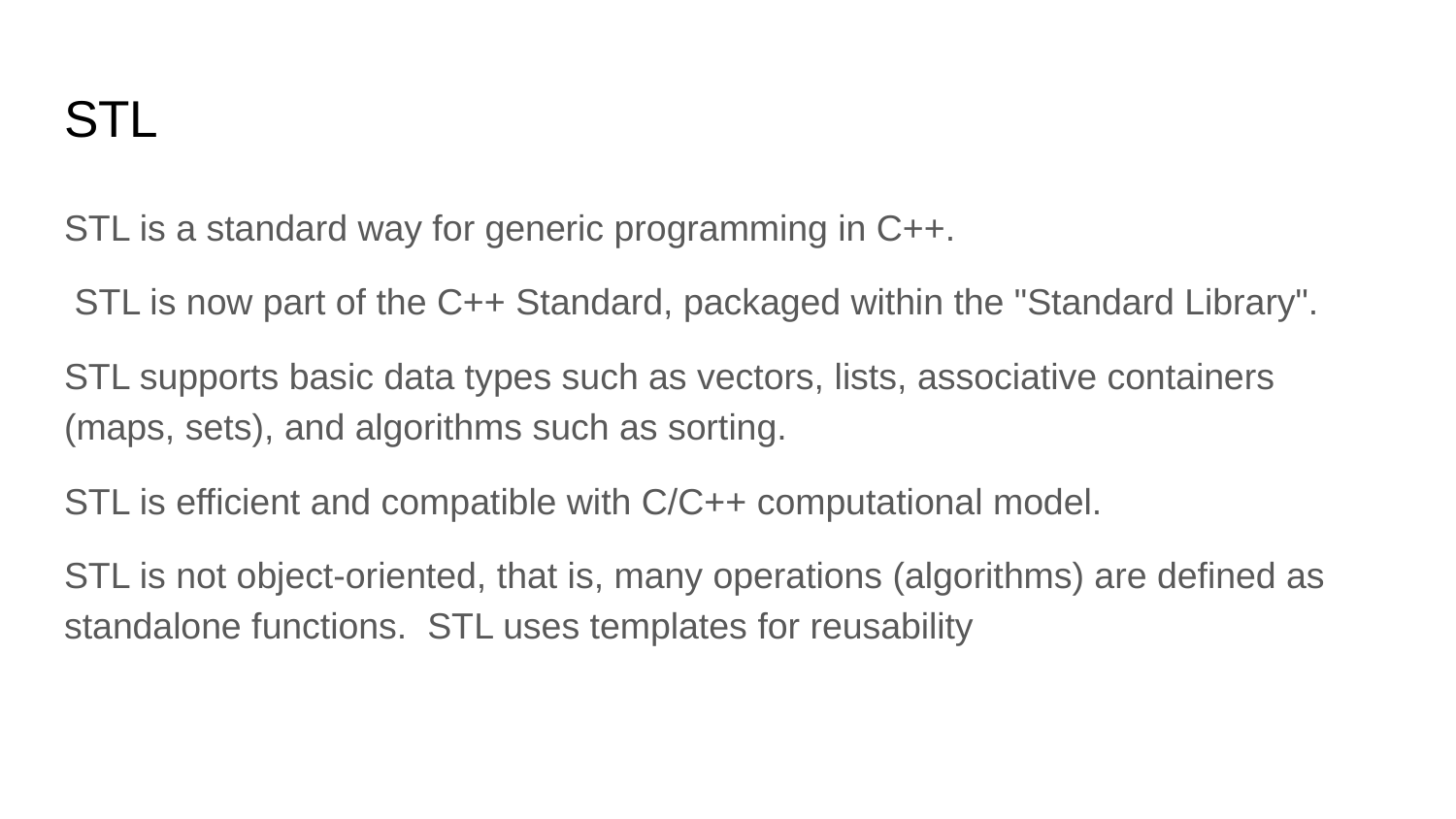

# STL

STL is a standard way for generic programming in C++.
 STL is now part of the C++ Standard, packaged within the "Standard Library".
STL supports basic data types such as vectors, lists, associative containers (maps, sets), and algorithms such as sorting.
STL is efficient and compatible with C/C++ computational model.
STL is not object-oriented, that is, many operations (algorithms) are defined as standalone functions.  STL uses templates for reusability